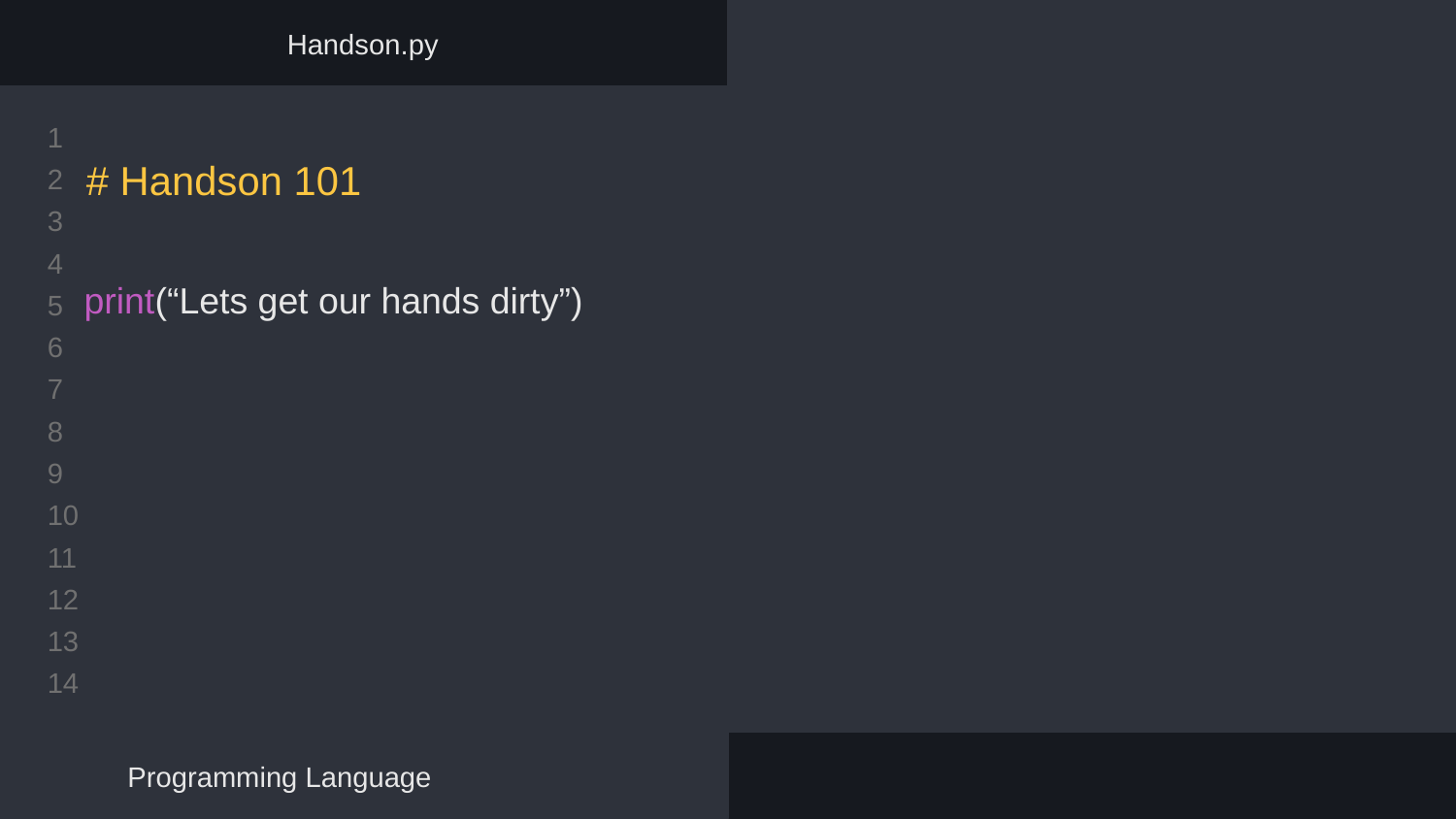

Handson.py
# Handson 101
print(“Lets get our hands dirty”)
Programming Language